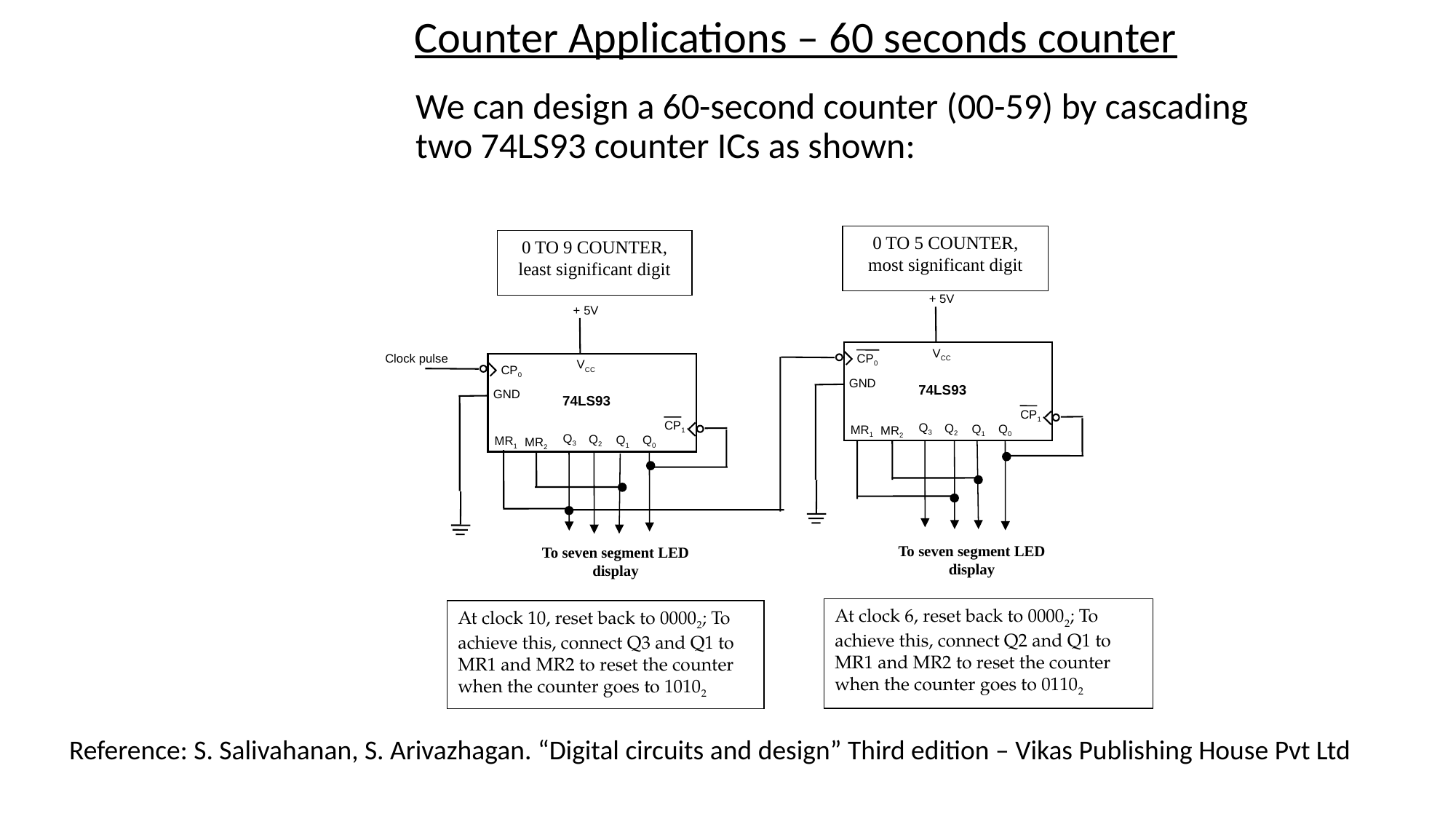

Counter Applications – 60 seconds counter
We can design a 60-second counter (00-59) by cascading two 74LS93 counter ICs as shown:
0 TO 5 COUNTER, most significant digit
0 TO 9 COUNTER, least significant digit
+ 5V
+ 5V

VCC
Clock pulse
CP0

VCC

CP0

GND
74LS93

GND

74LS93

CP1

CP1

Q3

Q2
Q1
Q0
MR1
MR2

Q3

Q2
Q1
Q0
MR1
MR2

To seven segment LED display
To seven segment LED display
At clock 6, reset back to 00002; To achieve this, connect Q2 and Q1 to MR1 and MR2 to reset the counter when the counter goes to 01102
At clock 10, reset back to 00002; To achieve this, connect Q3 and Q1 to MR1 and MR2 to reset the counter when the counter goes to 10102
Reference: S. Salivahanan, S. Arivazhagan. “Digital circuits and design” Third edition – Vikas Publishing House Pvt Ltd